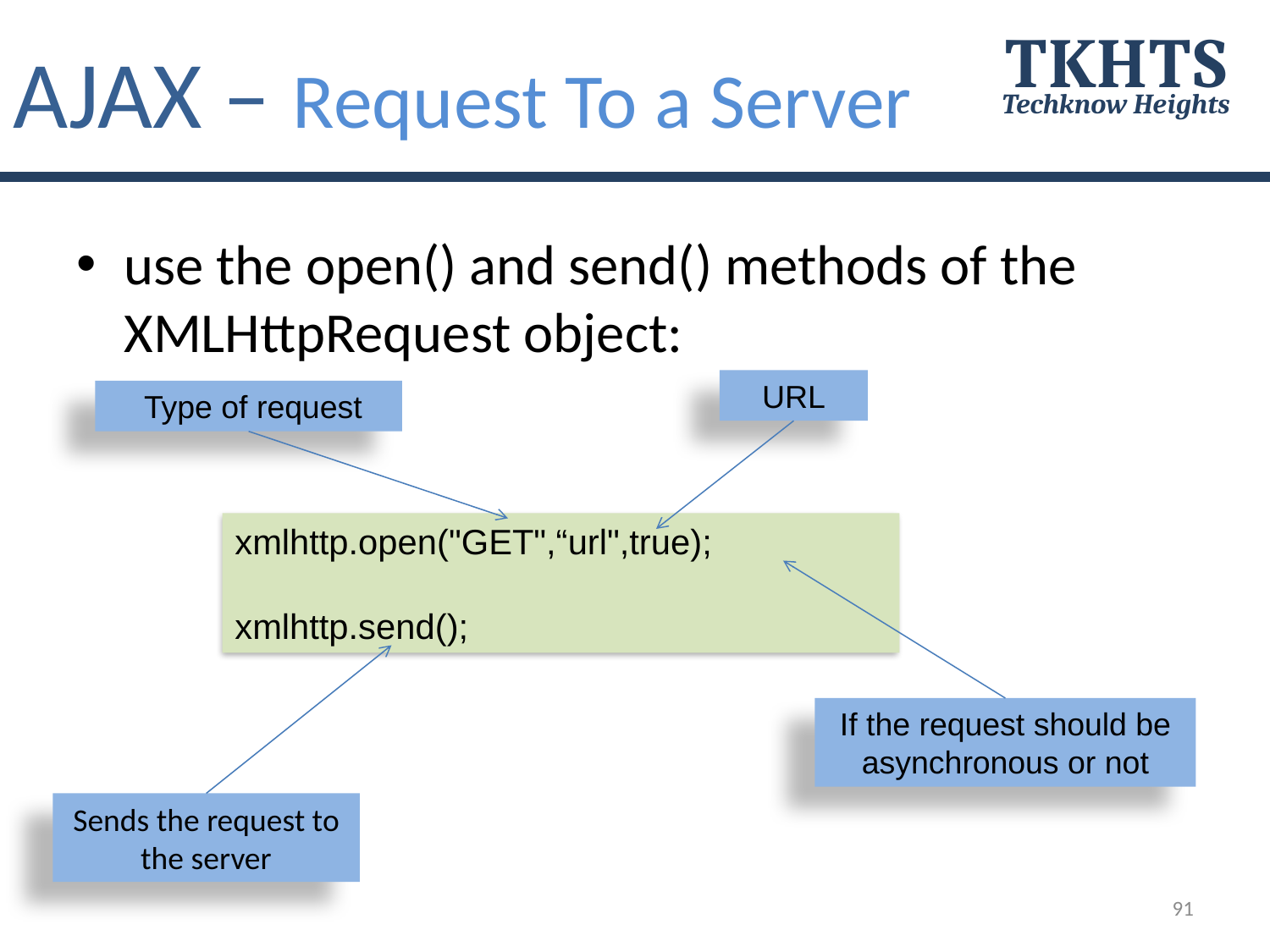

AJAX – Request To a Server
TKHTS
Techknow Heights

use the open() and send() methods of the XMLHttpRequest object:
URL
 Type of request
xmlhttp.open("GET",“url",true);
xmlhttp.send();
If the request should be asynchronous or not
Sends the request to the server
91